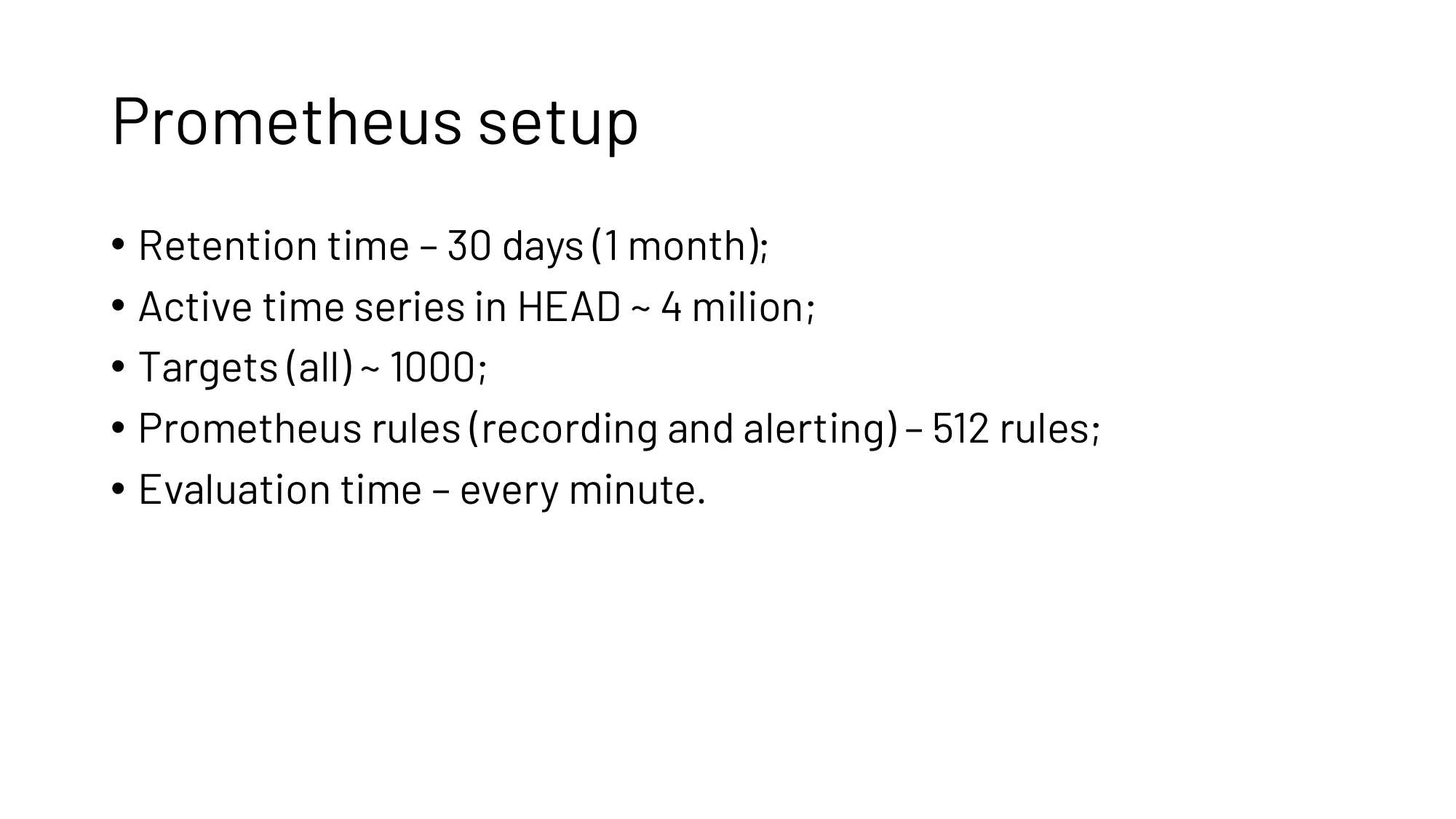

# Prometheus setup
Retention time – 30 days (1 month);
Active time series in HEAD ~ 4 milion;
Targets (all) ~ 1000;
Prometheus rules (recording and alerting) – 512 rules;
Evaluation time – every minute.